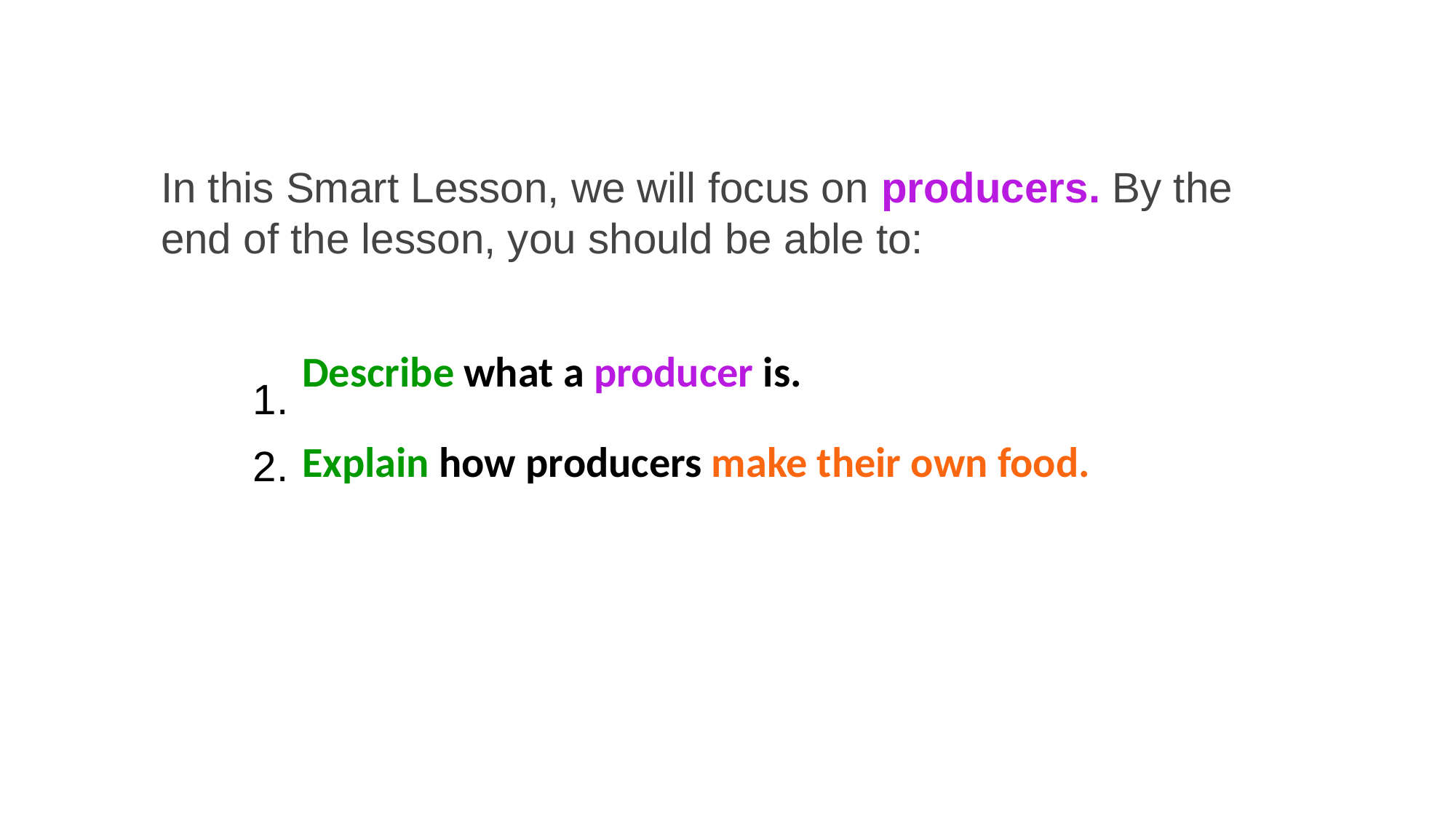

In this Smart Lesson, we will focus on producers. By the end of the lesson, you should be able to:
| 1. | Describe what a producer is. |
| --- | --- |
| 2. | Explain how producers make their own food. |